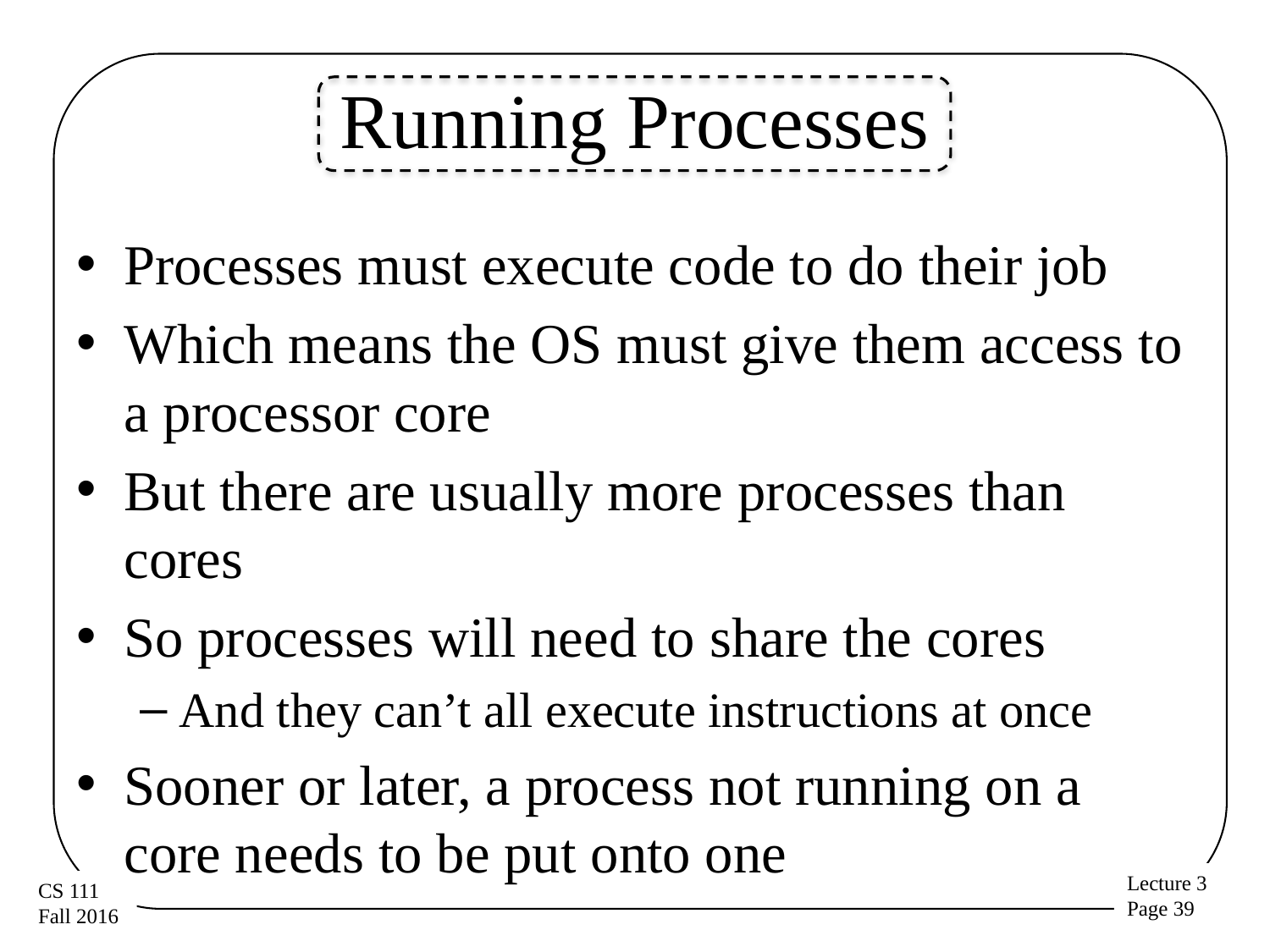

# Running Processes

Processes must execute code to do their job
Which means the OS must give them access to a processor core
But there are usually more processes than cores
So processes will need to share the cores
And they can’t all execute instructions at once
Sooner or later, a process not running on a core needs to be put onto one